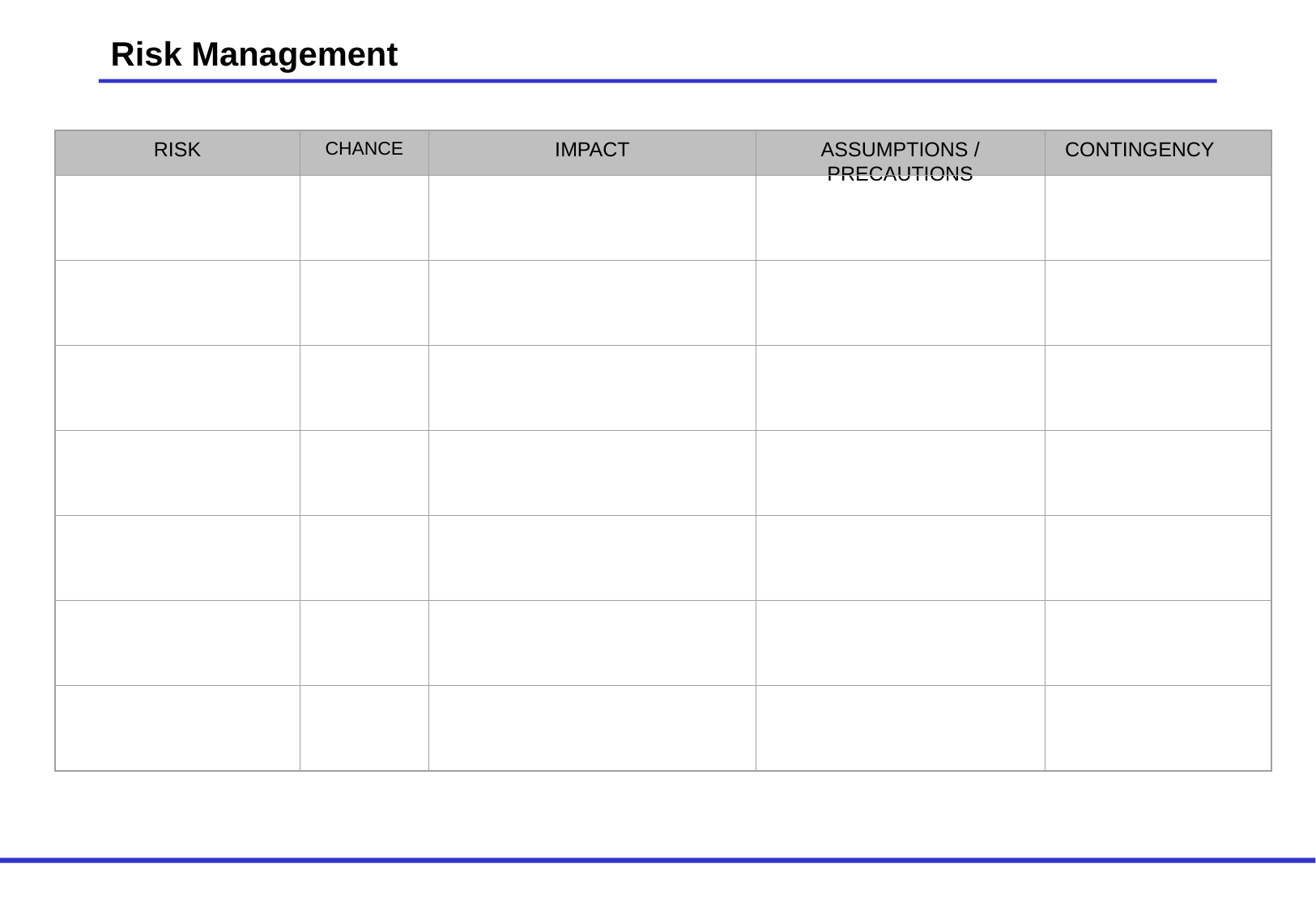

Risk Management

RISK

CHANCE

IMPACT

ASSUMPTIONS / PRECAUTIONS

CONTINGENCY